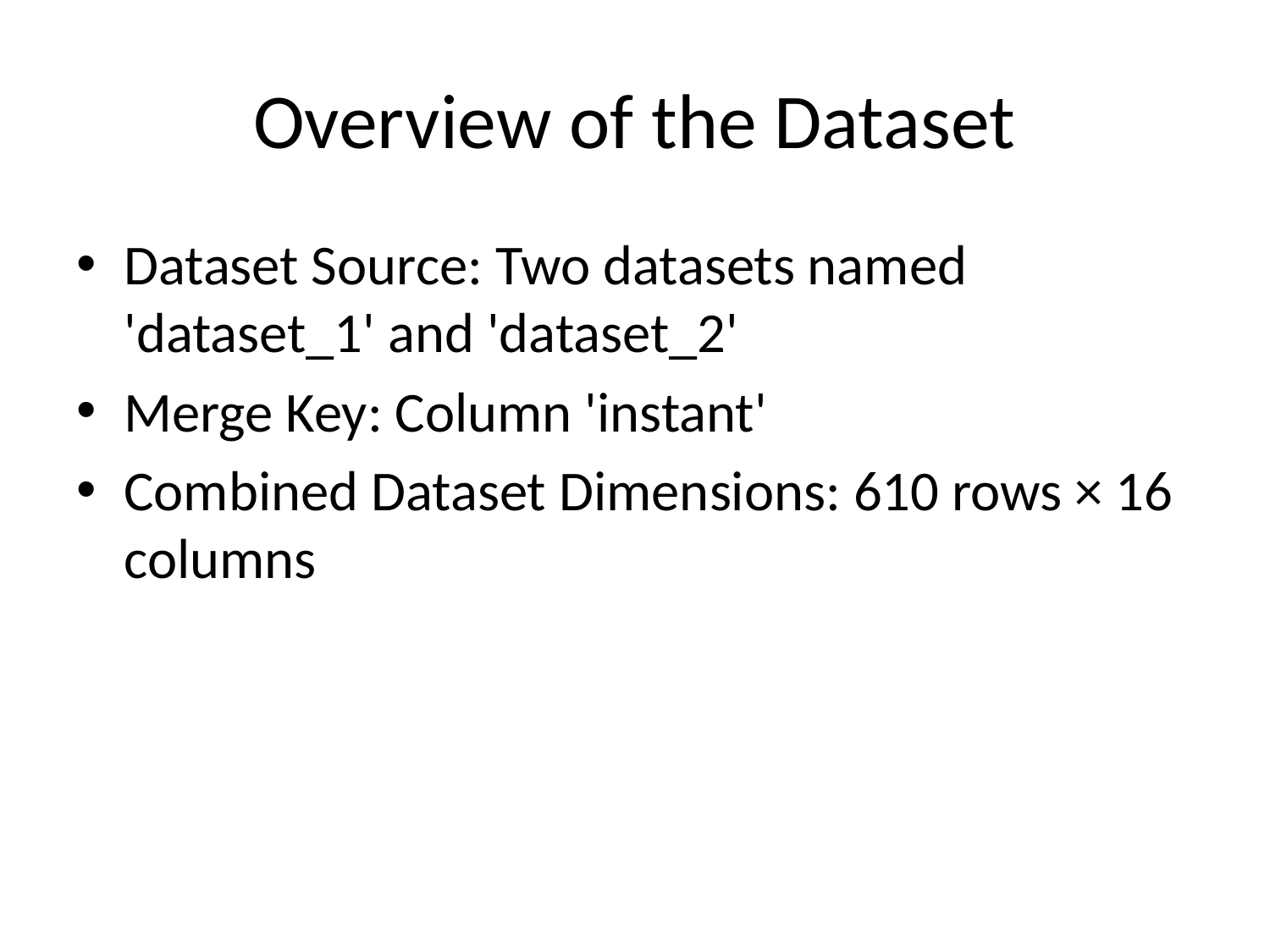

# Overview of the Dataset
Dataset Source: Two datasets named 'dataset_1' and 'dataset_2'
Merge Key: Column 'instant'
Combined Dataset Dimensions: 610 rows × 16 columns